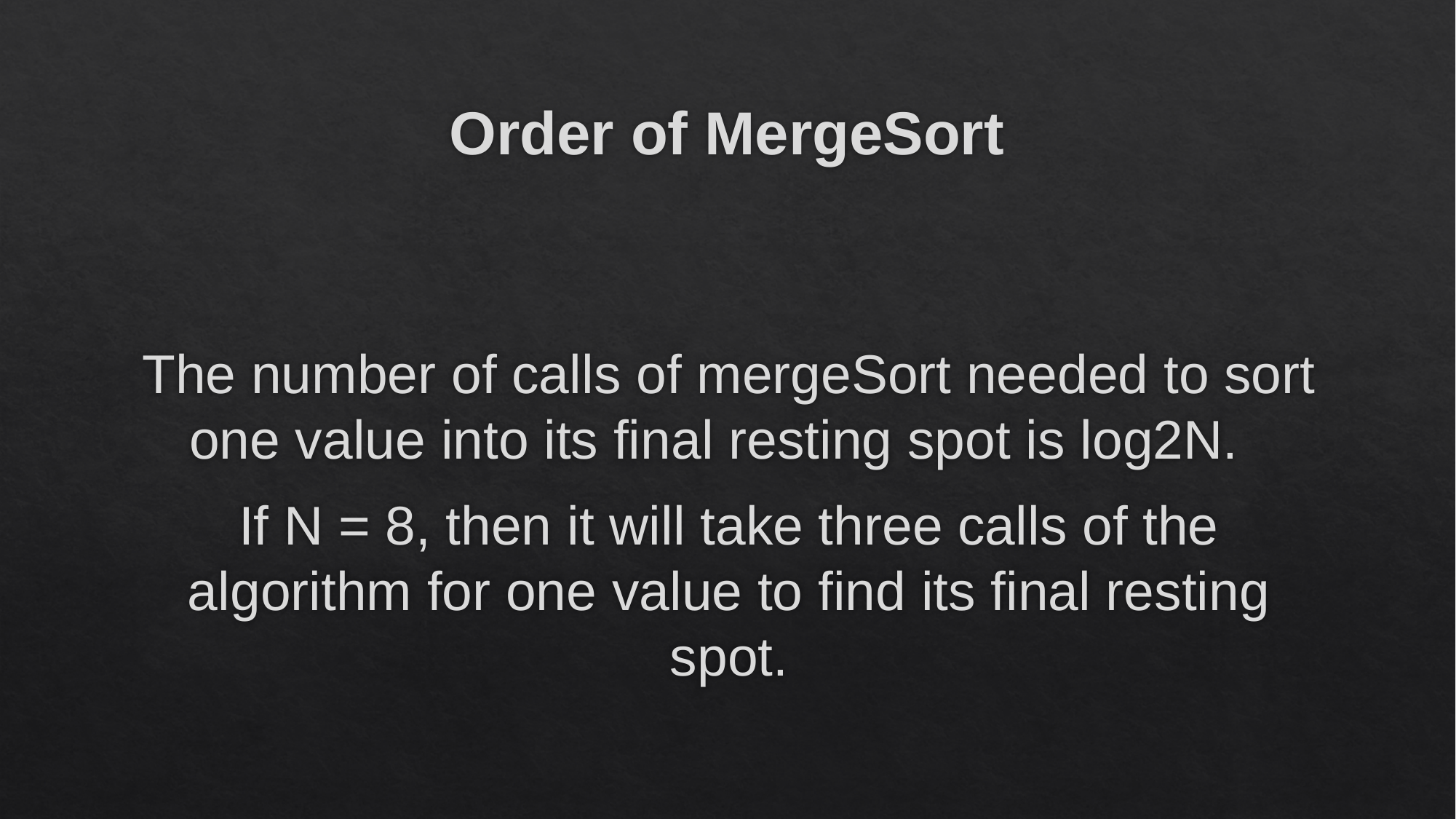

# Order of MergeSort
The number of calls of mergeSort needed to sort one value into its final resting spot is log2N.
If N = 8, then it will take three calls of the algorithm for one value to find its final resting spot.